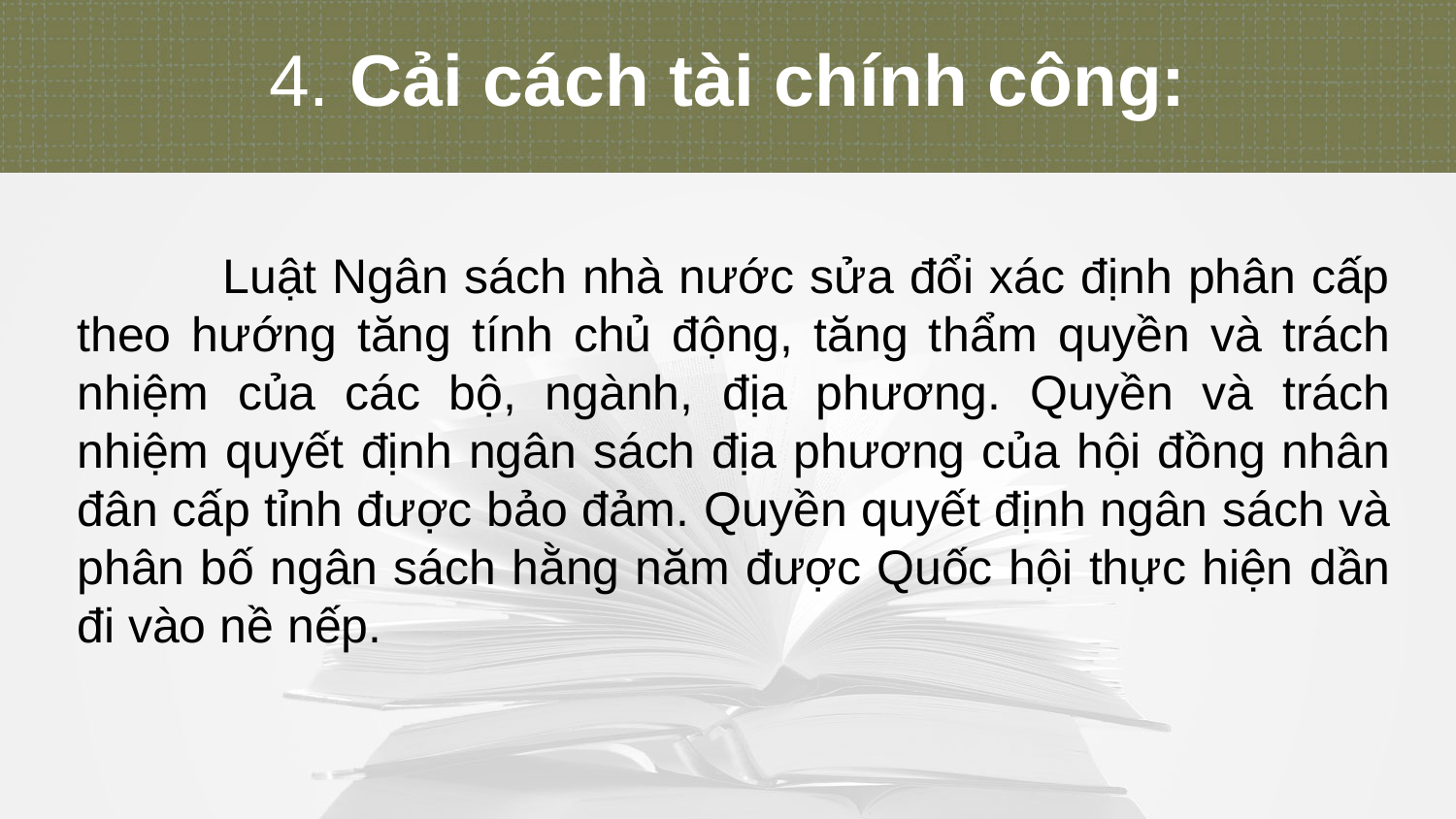

4. Cải cách tài chính công:
	Luật Ngân sách nhà nước sửa đổi xác định phân cấp theo hướng tăng tính chủ động, tăng thẩm quyền và trách nhiệm của các bộ, ngành, địa phương. Quyền và trách nhiệm quyết định ngân sách địa phương của hội đồng nhân đân cấp tỉnh được bảo đảm. Quyền quyết định ngân sách và phân bố ngân sách hằng năm được Quốc hội thực hiện dần đi vào nề nếp.